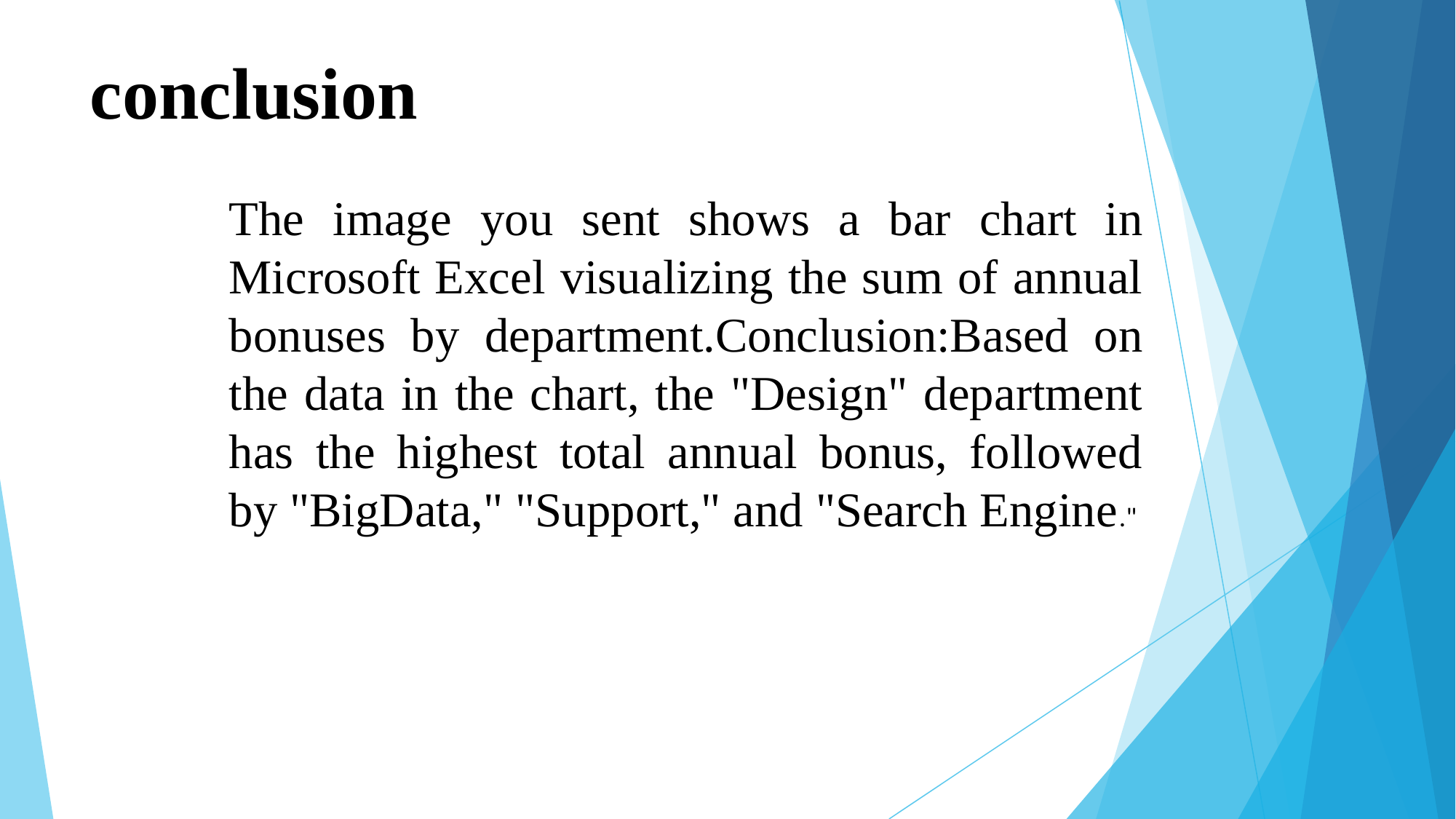

# conclusion
The image you sent shows a bar chart in Microsoft Excel visualizing the sum of annual bonuses by department.Conclusion:Based on the data in the chart, the "Design" department has the highest total annual bonus, followed by "BigData," "Support," and "Search Engine."